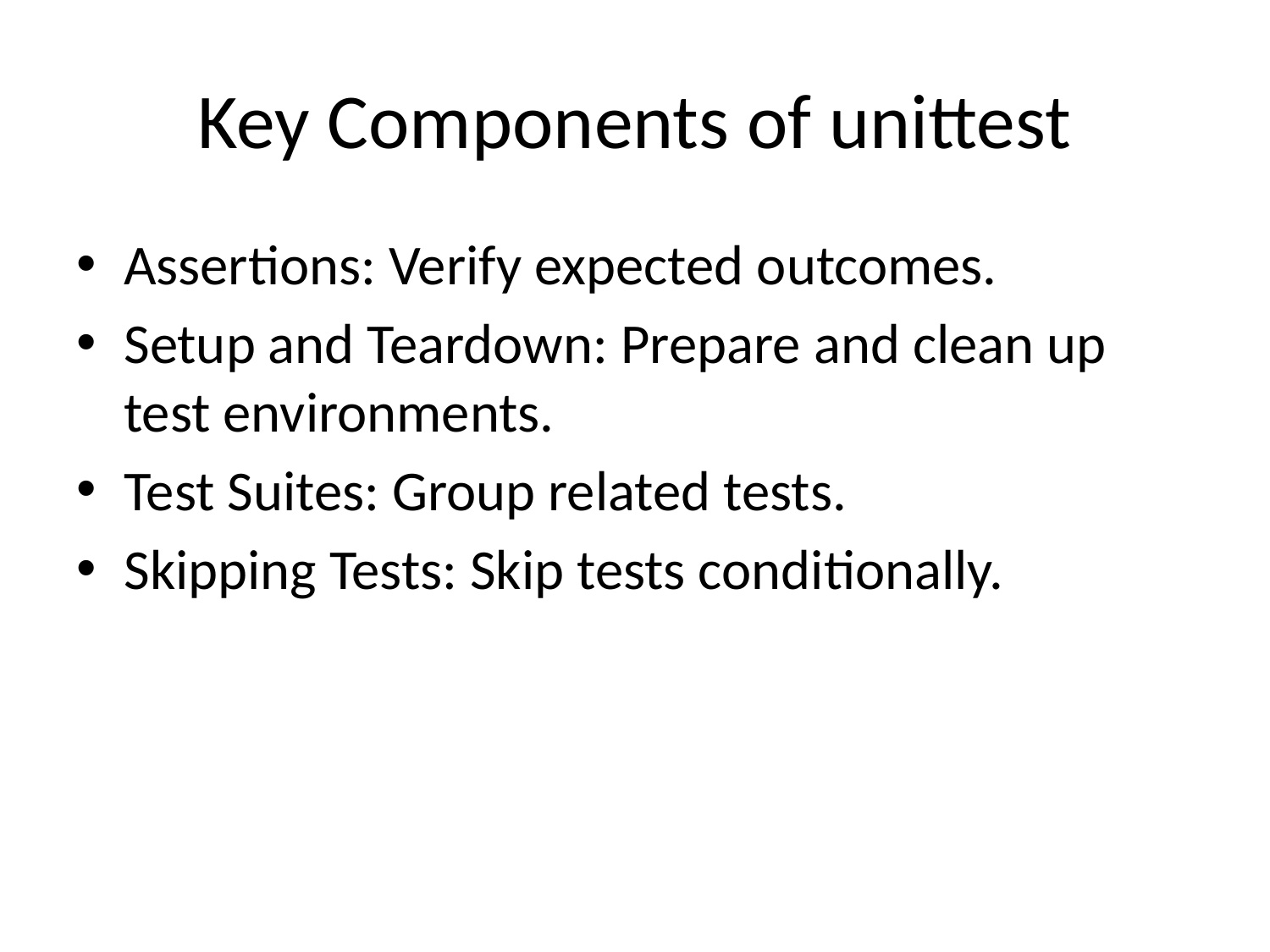

# Key Components of unittest
Assertions: Verify expected outcomes.
Setup and Teardown: Prepare and clean up test environments.
Test Suites: Group related tests.
Skipping Tests: Skip tests conditionally.